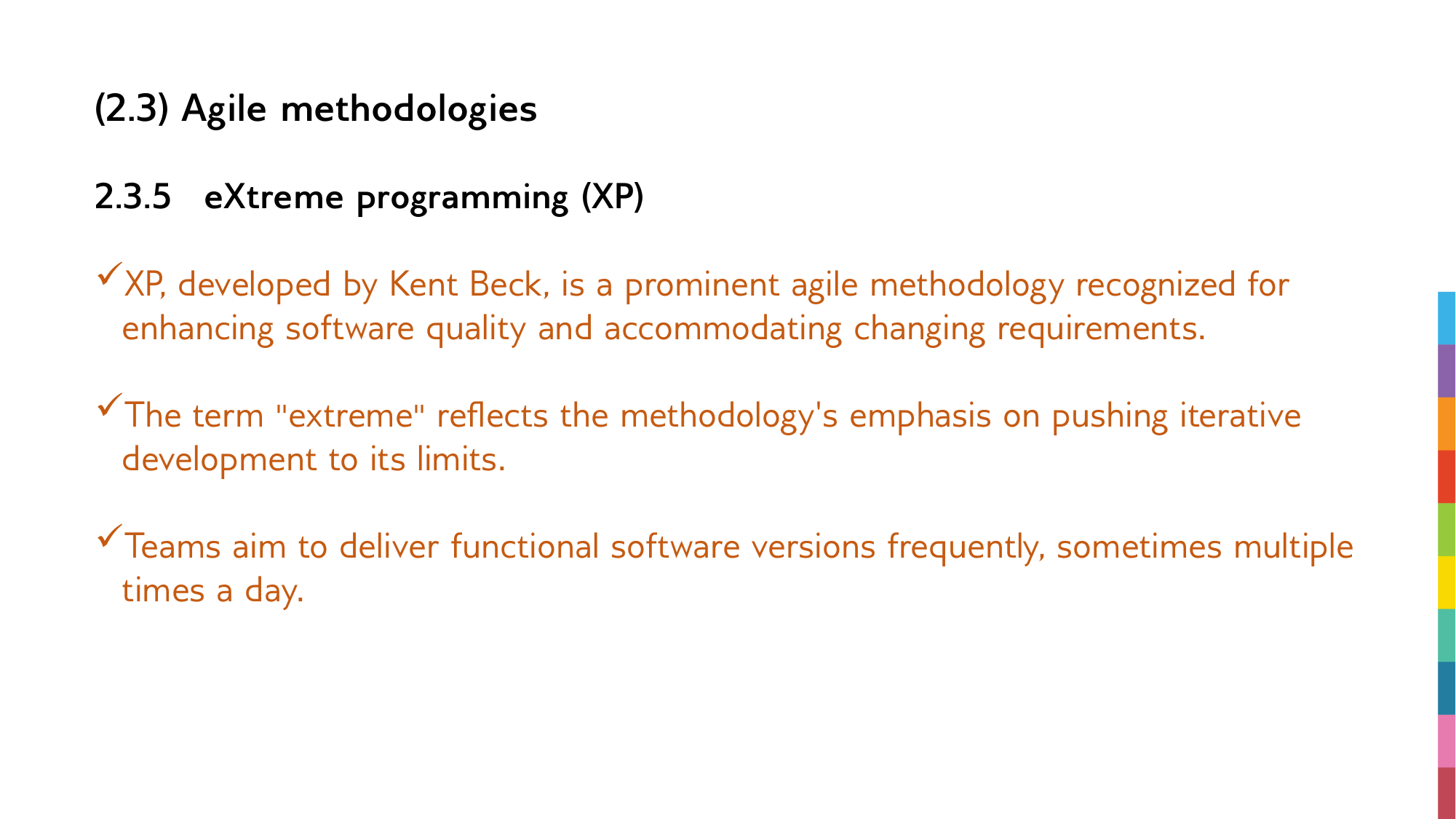

# (2.3) Agile methodologies
2.3.5	eXtreme programming (XP)

XP, developed by Kent Beck, is a prominent agile methodology recognized for enhancing software quality and accommodating changing requirements.

The term "extreme" reflects the methodology's emphasis on pushing iterative development to its limits.

Teams aim to deliver functional software versions frequently, sometimes multiple times a day.